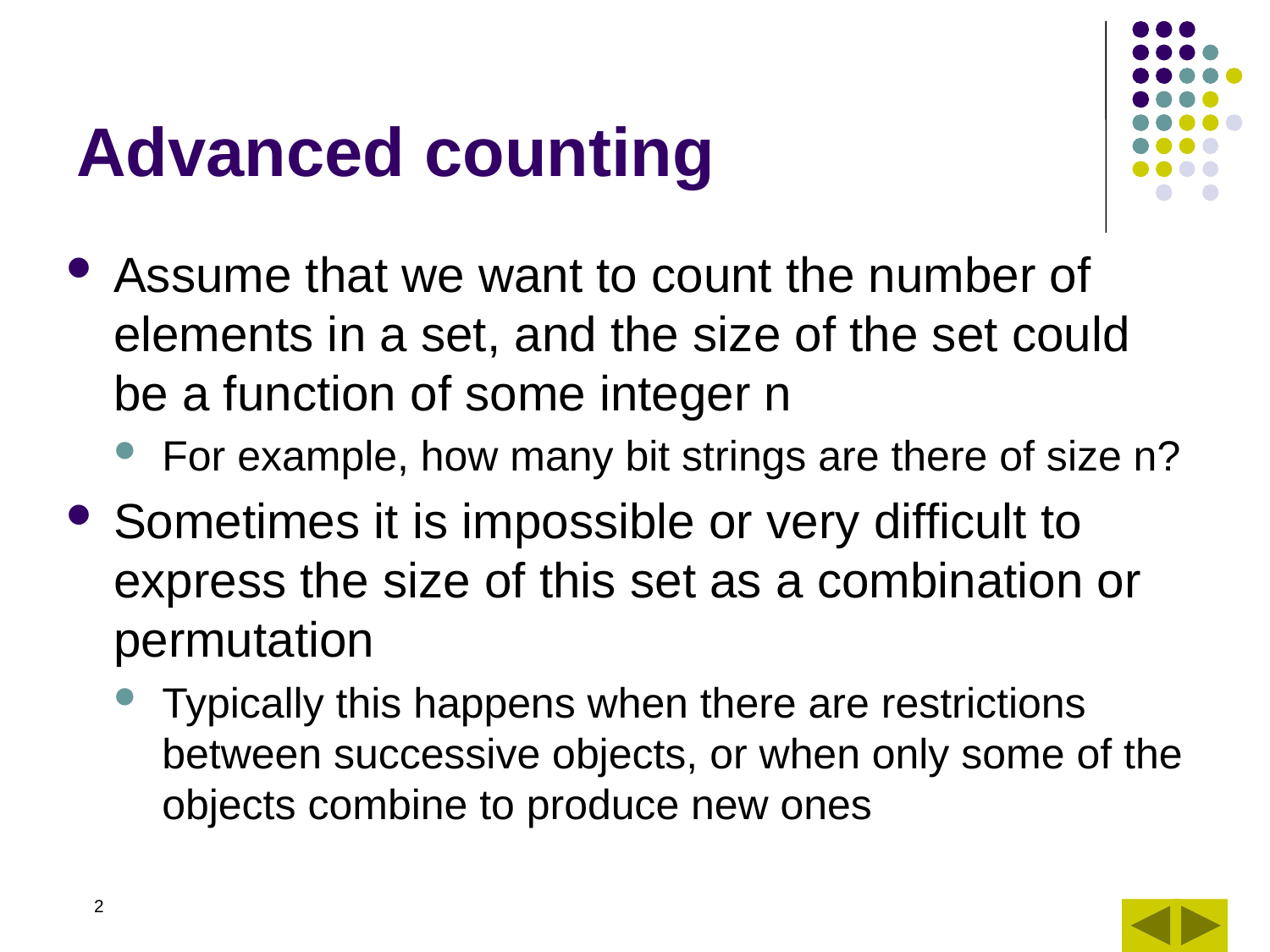

# Advanced counting
Assume that we want to count the number of elements in a set, and the size of the set could be a function of some integer n
For example, how many bit strings are there of size n?
Sometimes it is impossible or very difficult to express the size of this set as a combination or permutation
Typically this happens when there are restrictions between successive objects, or when only some of the objects combine to produce new ones
2